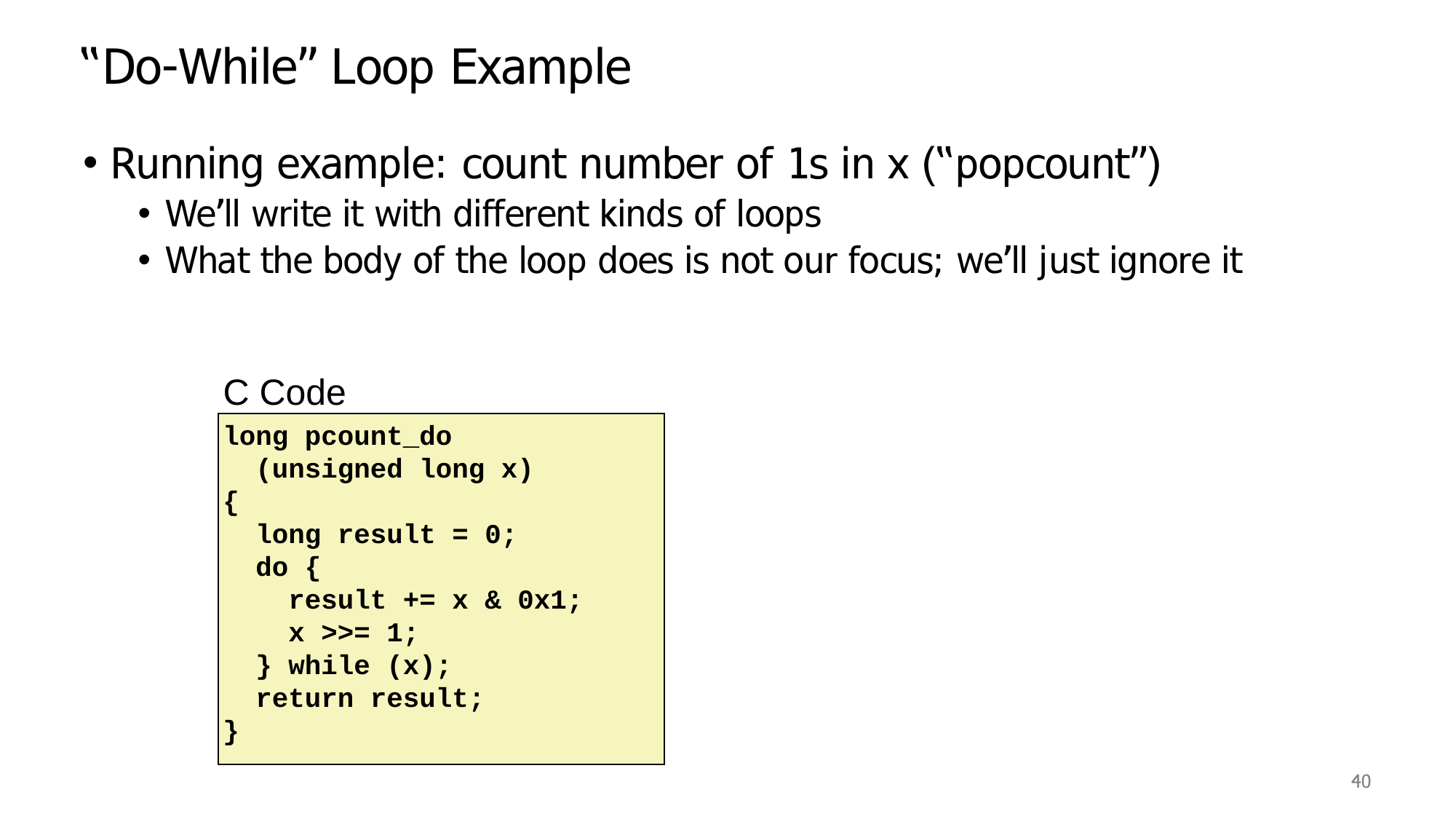

# “Do-While” Loop Example
Running example: count number of 1s in x (“popcount”)
We’ll write it with different kinds of loops
What the body of the loop does is not our focus; we’ll just ignore it
C Code
long pcount_do
  (unsigned long x)
{
  long result = 0;
  do {
    result += x & 0x1;
    x >>= 1;
  } while (x);
  return result;
}
40